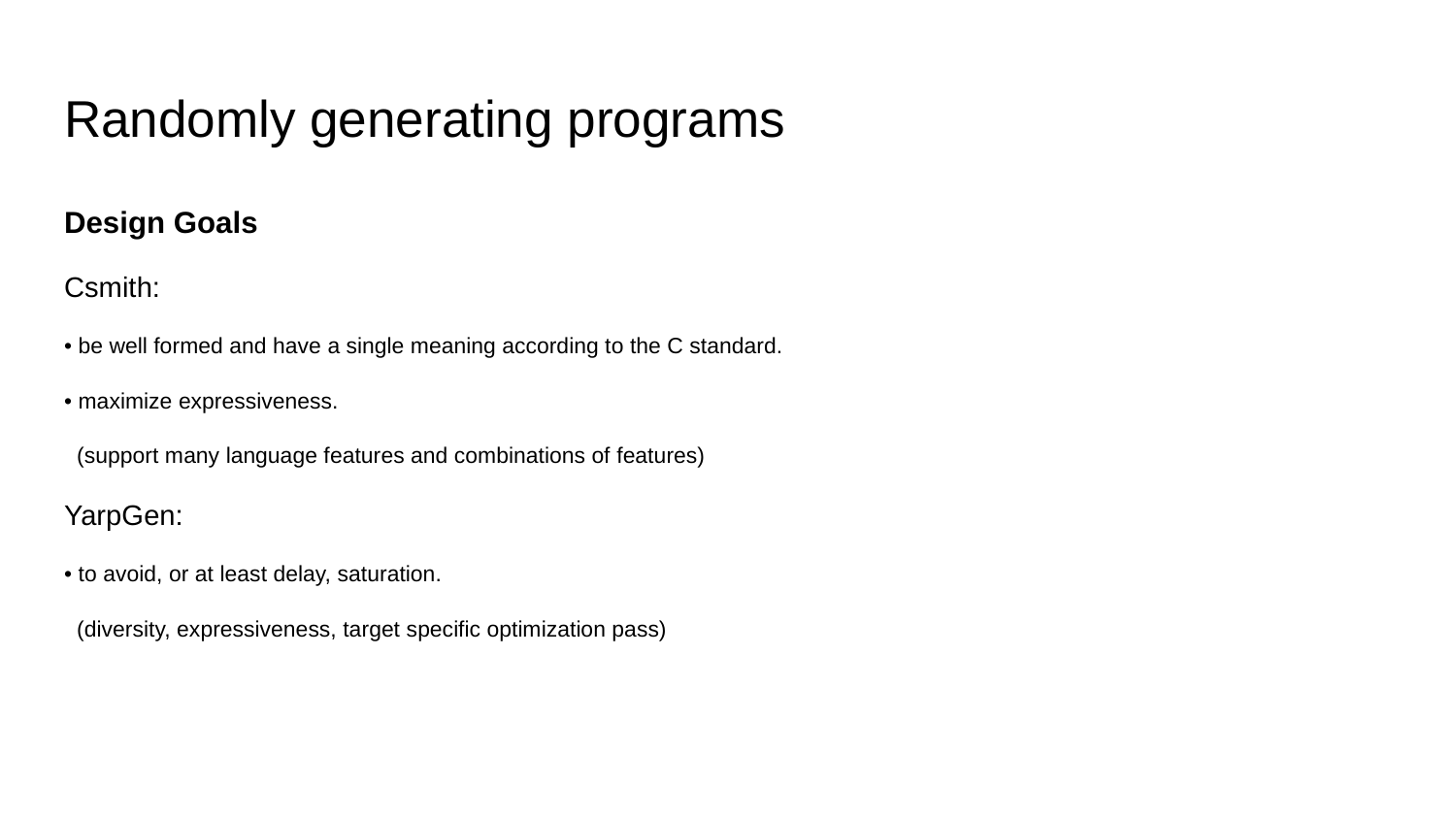

# Randomly generating programs
Design Goals
Csmith:
• be well formed and have a single meaning according to the C standard.
• maximize expressiveness.
  (support many language features and combinations of features)
YarpGen:
• to avoid, or at least delay, saturation.
  (diversity, expressiveness, target specific optimization pass)